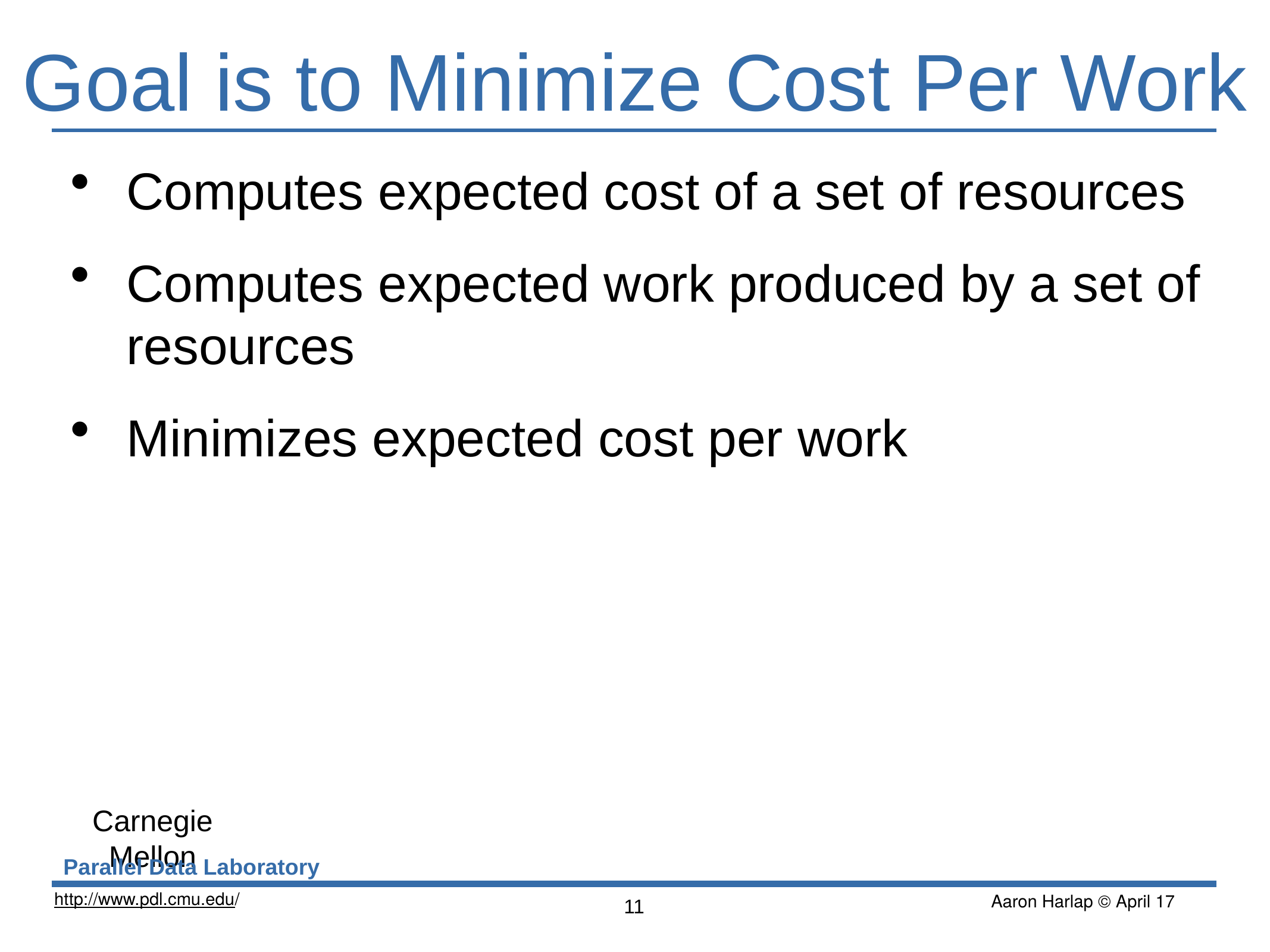

# Goal is to Minimize Cost Per Work
Computes expected cost of a set of resources
Computes expected work produced by a set of resources
Minimizes expected cost per work
11